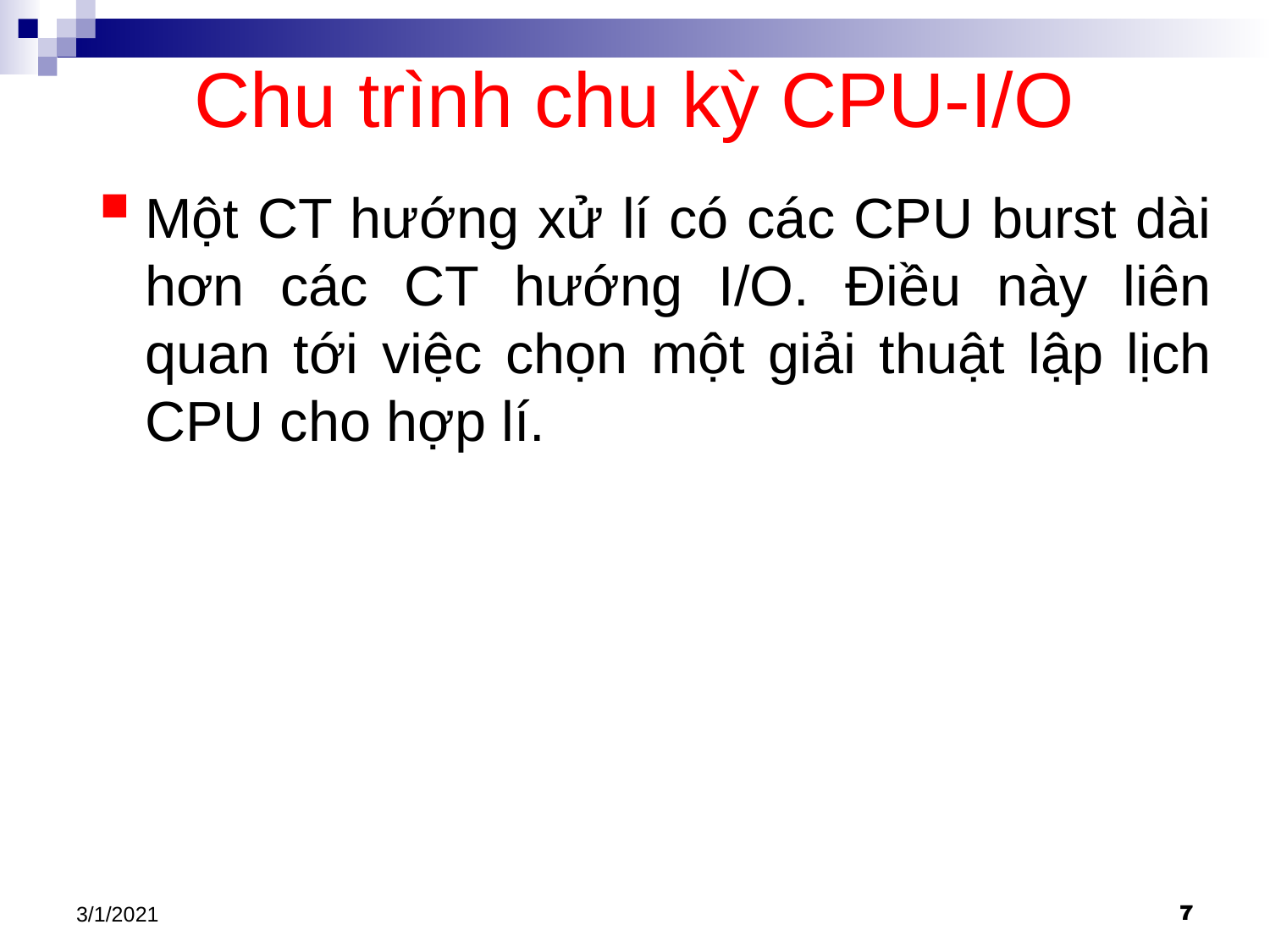

# Chu trình chu kỳ CPU-I/O
Một CT hướng xử lí có các CPU burst dài hơn các CT hướng I/O. Điều này liên quan tới việc chọn một giải thuật lập lịch CPU cho hợp lí.
3/1/2021
7